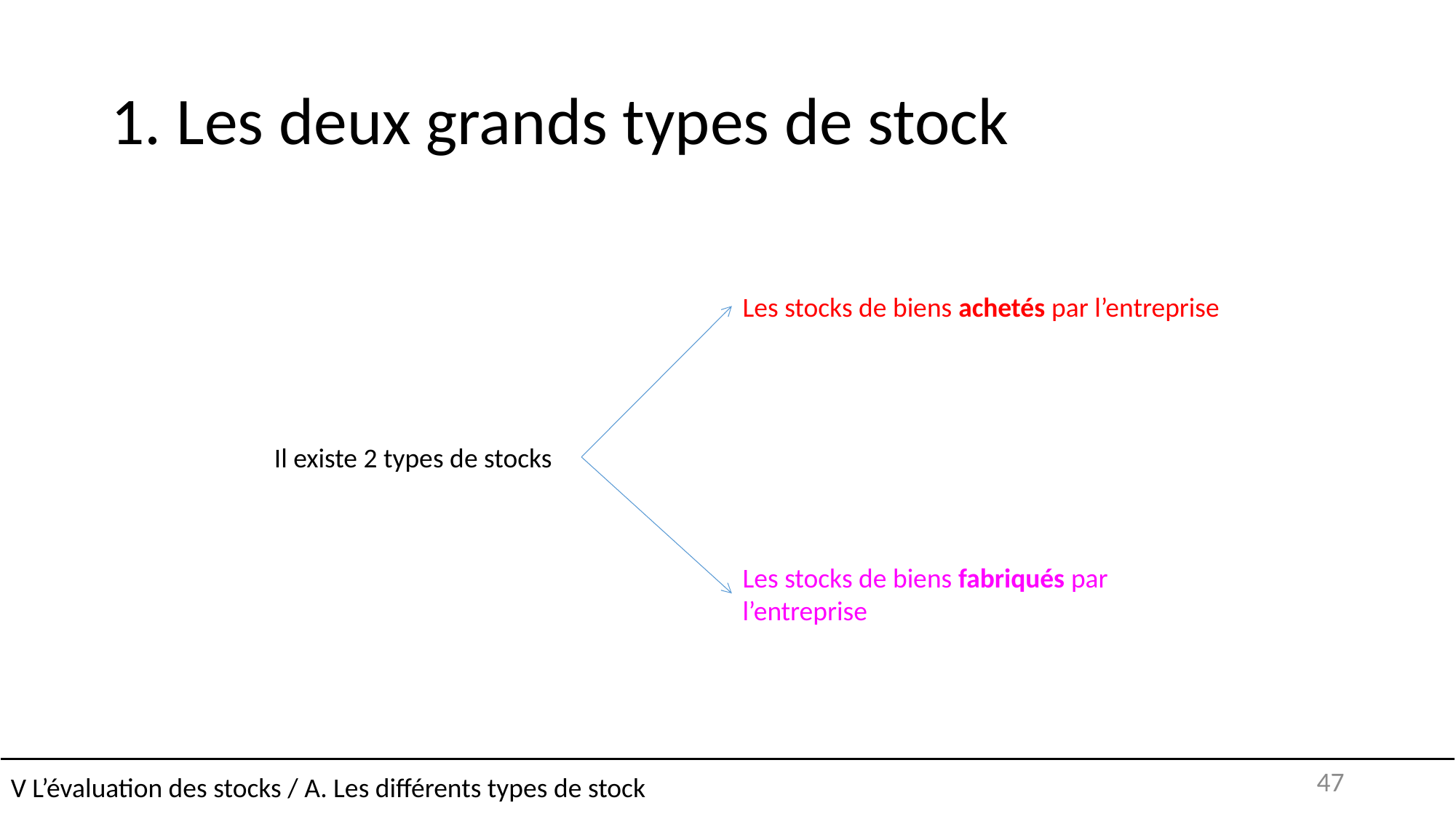

# 1. Les deux grands types de stock
Les stocks de biens achetés par l’entreprise
Il existe 2 types de stocks
Les stocks de biens fabriqués par l’entreprise
V L’évaluation des stocks / A. Les différents types de stock
47